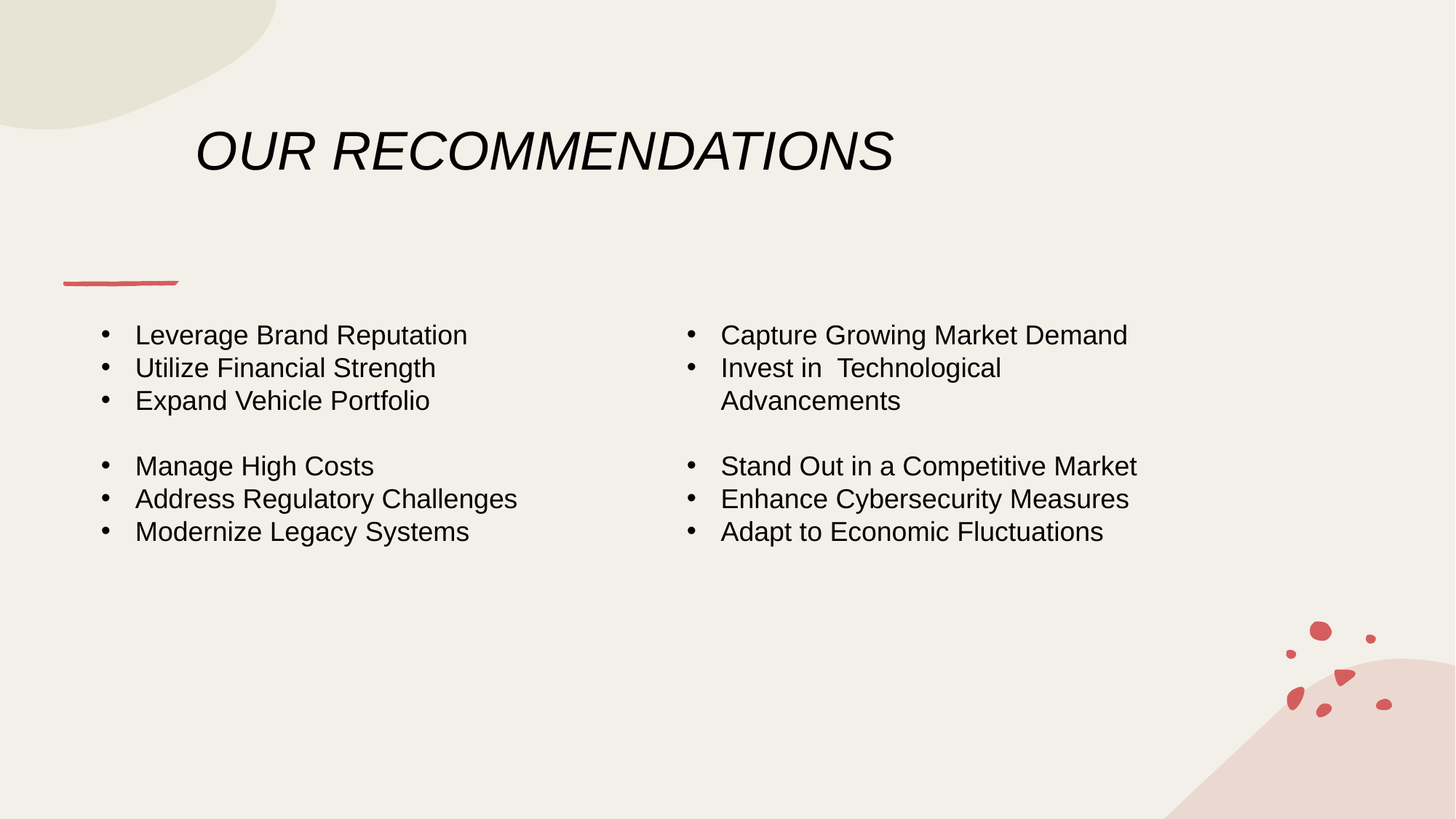

# OUR RECOMMENDATIONS
Leverage Brand Reputation
Utilize Financial Strength
Expand Vehicle Portfolio

Manage High Costs
Address Regulatory Challenges
Modernize Legacy Systems
Capture Growing Market Demand
Invest in  Technological Advancements

Stand Out in a Competitive Market
Enhance Cybersecurity Measures
Adapt to Economic Fluctuations